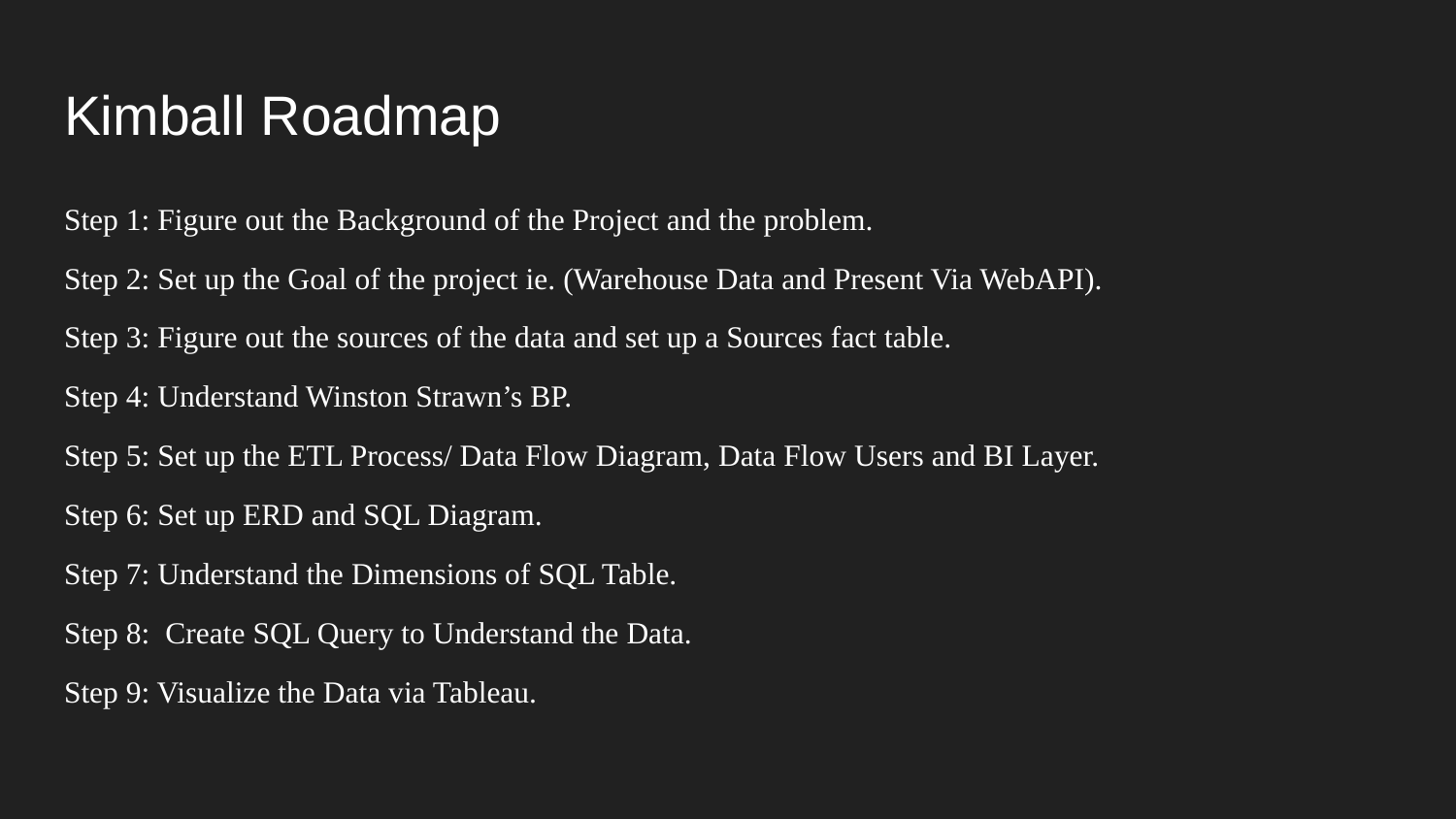

# Kimball Roadmap
Step 1: Figure out the Background of the Project and the problem.
Step 2: Set up the Goal of the project ie. (Warehouse Data and Present Via WebAPI).
Step 3: Figure out the sources of the data and set up a Sources fact table.
Step 4: Understand Winston Strawn’s BP.
Step 5: Set up the ETL Process/ Data Flow Diagram, Data Flow Users and BI Layer.
Step 6: Set up ERD and SQL Diagram.
Step 7: Understand the Dimensions of SQL Table.
Step 8:  Create SQL Query to Understand the Data.
Step 9: Visualize the Data via Tableau.